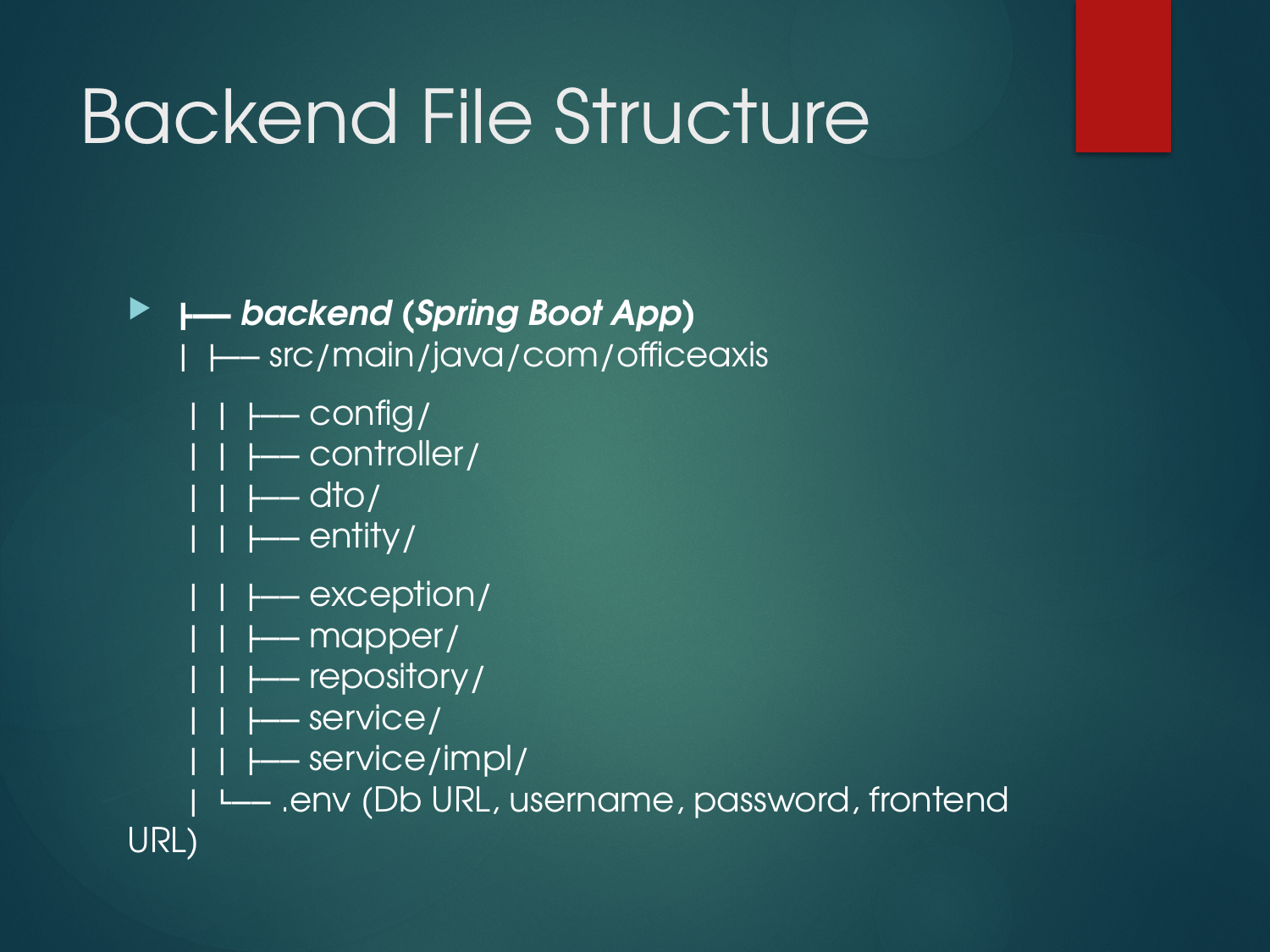

# Backend File Structure
├── backend (Spring Boot App)
│ ├── src/main/java/com/officeaxis
      │ │ ├── config/
      │ │ ├── controller/
      │ │ ├── dto/
      │ │ ├── entity/
      │ │ ├── exception/
      │ │ ├── mapper/
      │ │ ├── repository/
      │ │ ├── service/
      │ │ ├── service/impl/
      │ └── .env (Db URL, username, password, frontend URL)